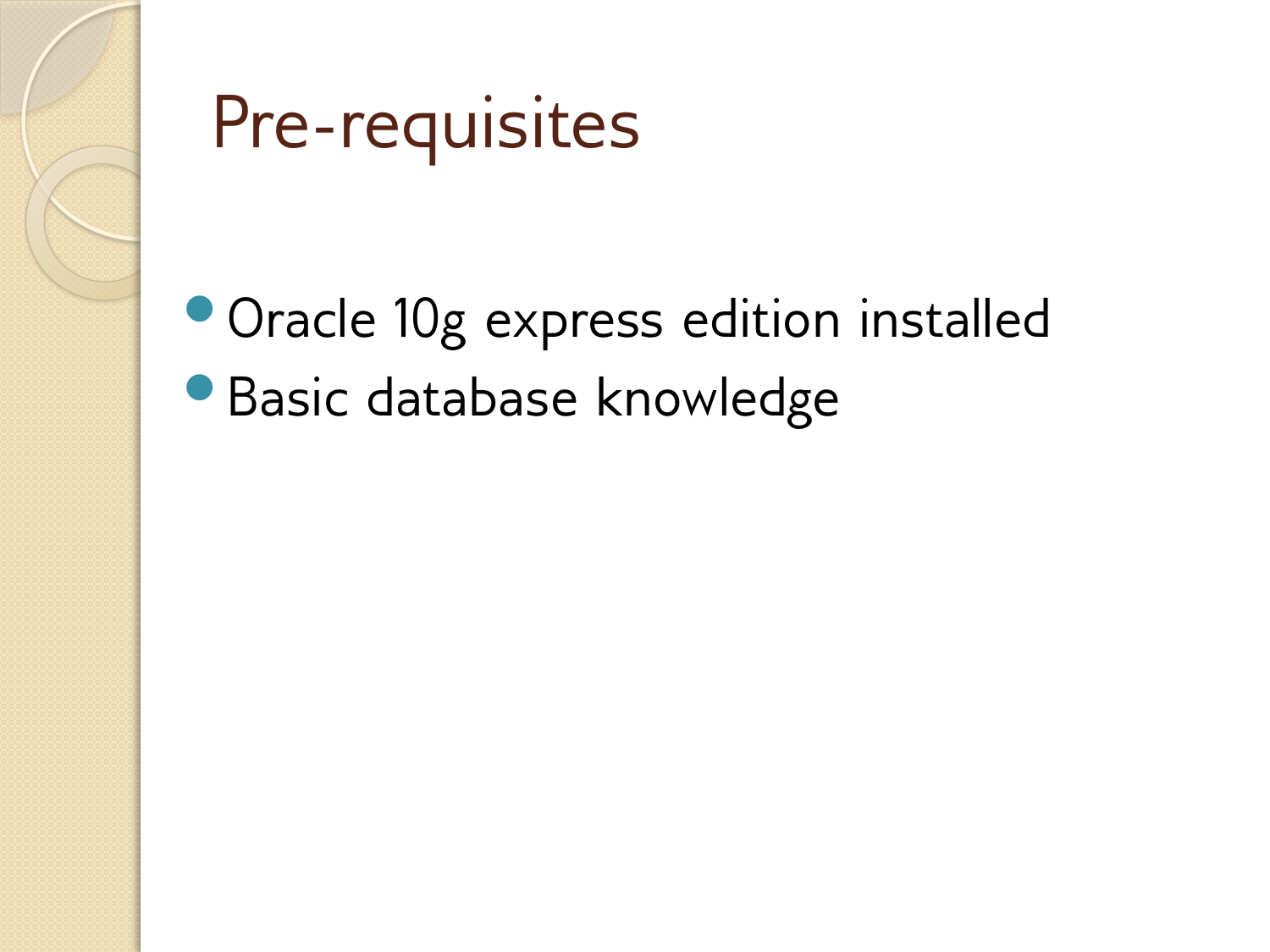

# Pre-requisites
Oracle 10g express edition installed
Basic database knowledge